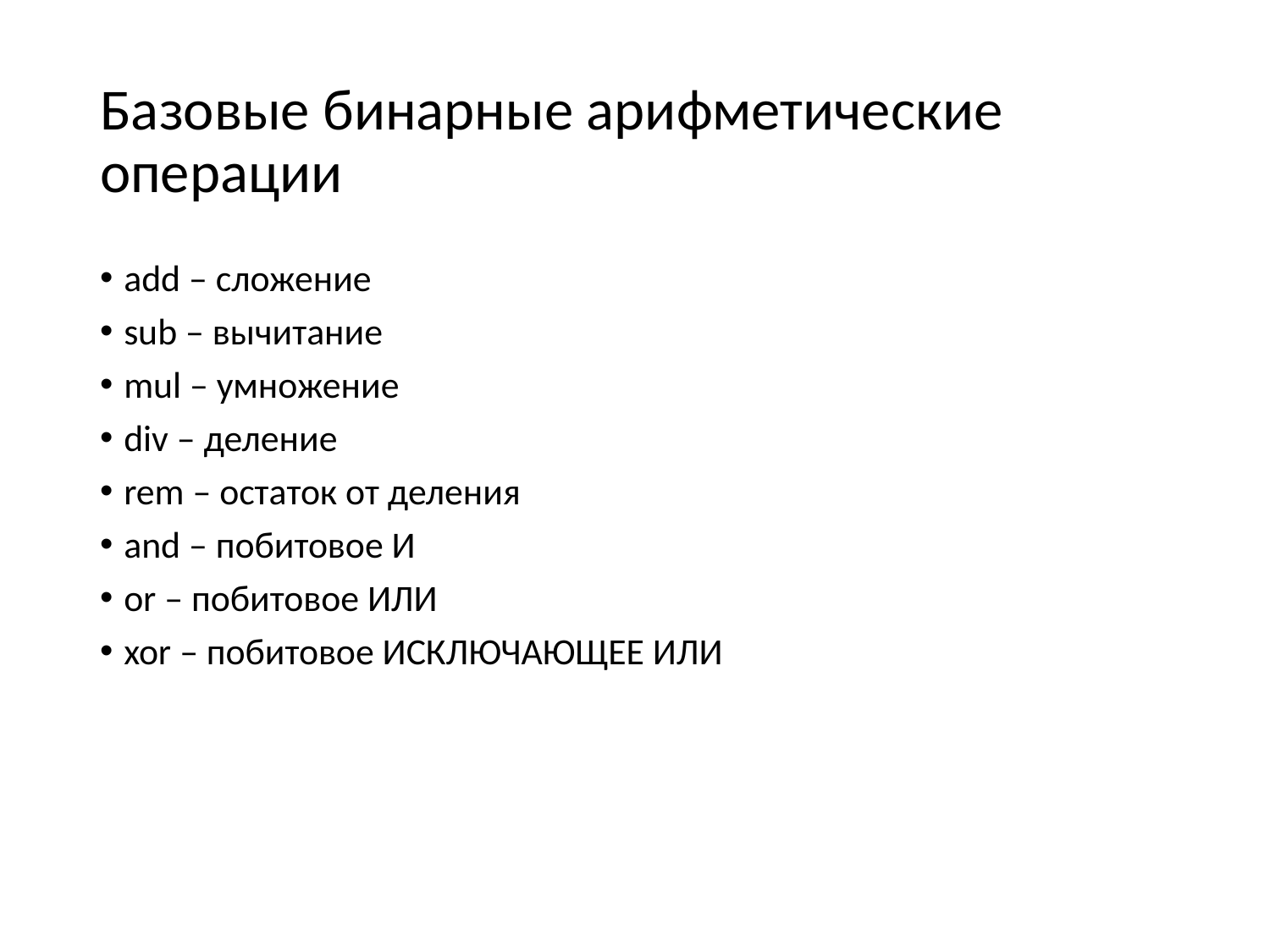

# Базовые бинарные арифметические операции
add – сложение
sub – вычитание
mul – умножение
div – деление
rem – остаток от деления
and – побитовое И
or – побитовое ИЛИ
xor – побитовое ИСКЛЮЧАЮЩЕЕ ИЛИ